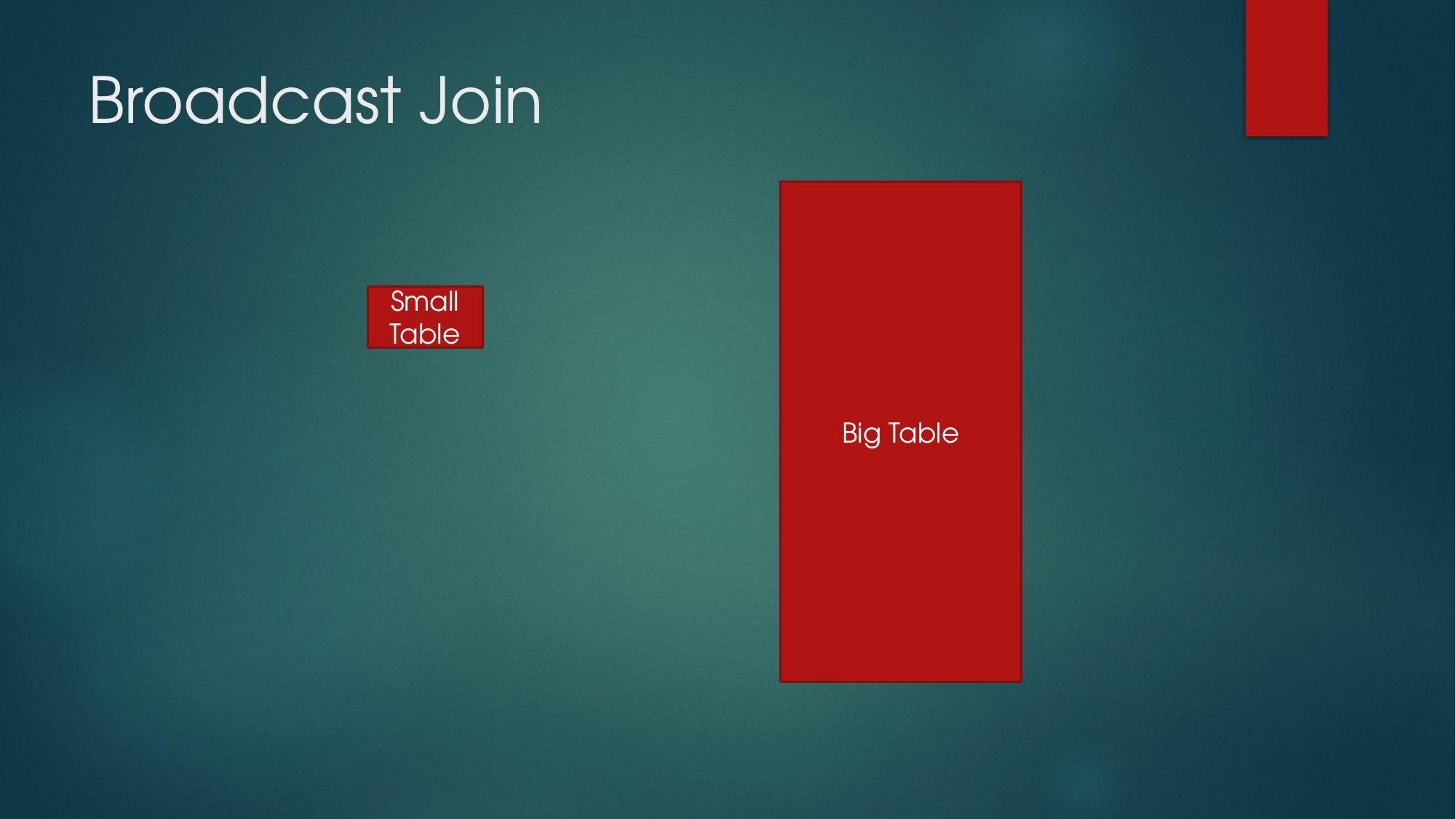

# Broadcast Join
Big Table
Small Table